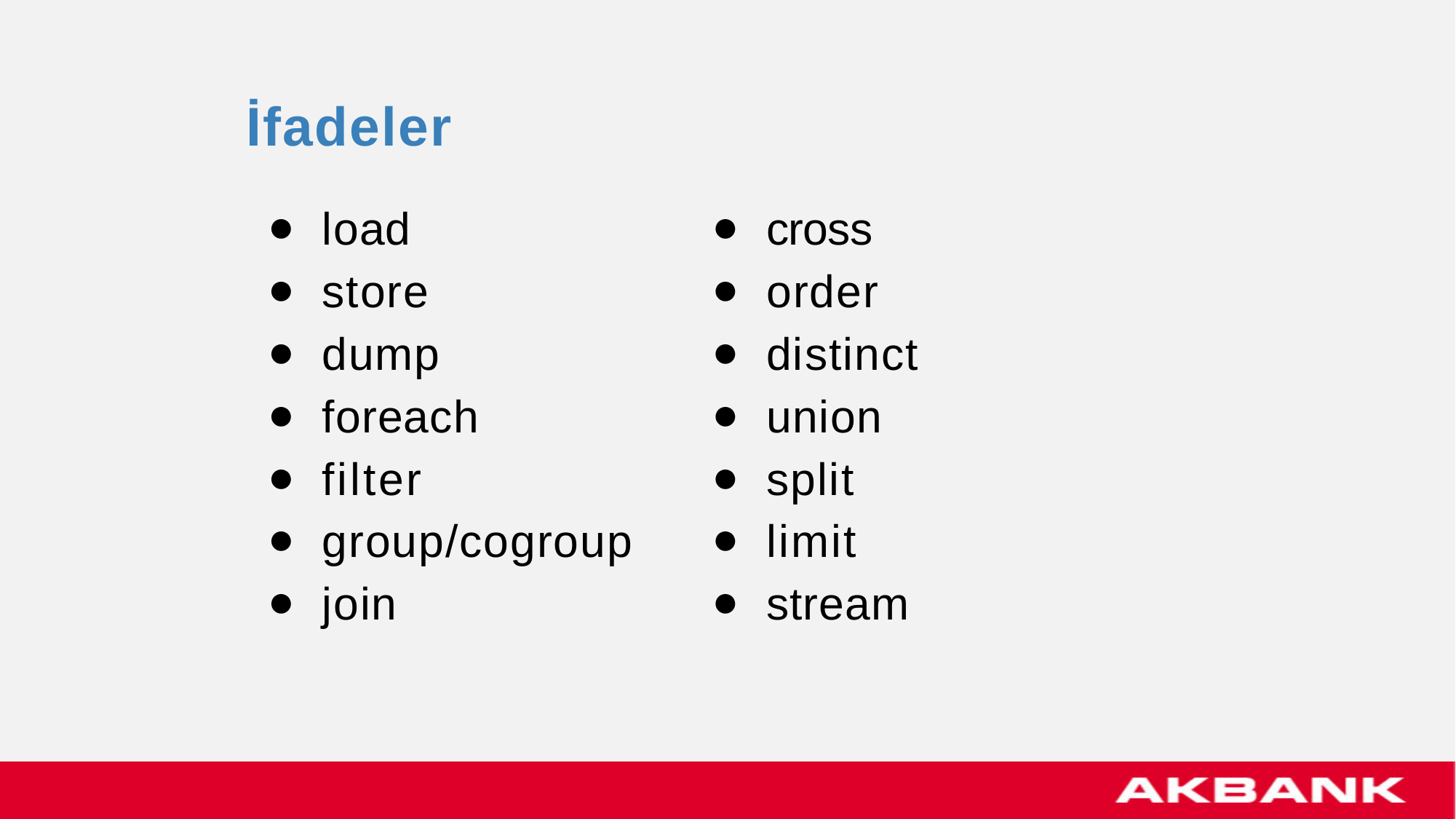

# İfadeler
cross
order
distinct
union
split
limit
stream
load
store
dump
foreach
filter
group/cogroup
join